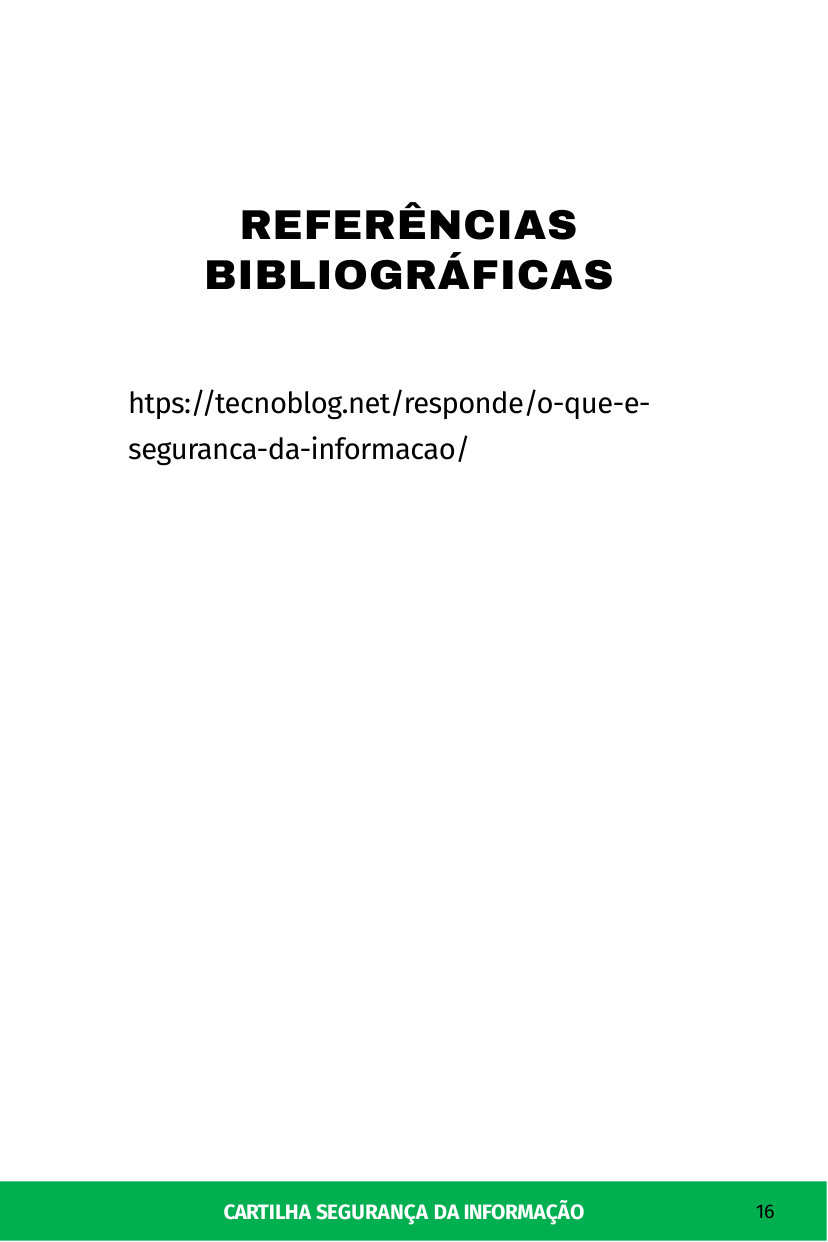

REFERÊNCIAS BIBLIOGRÁFICAS
htps://tecnoblog.net/responde/o-que-e-seguranca-da-informacao/
CARTILHA SEGURANÇA DA INFORMAÇÃO
16